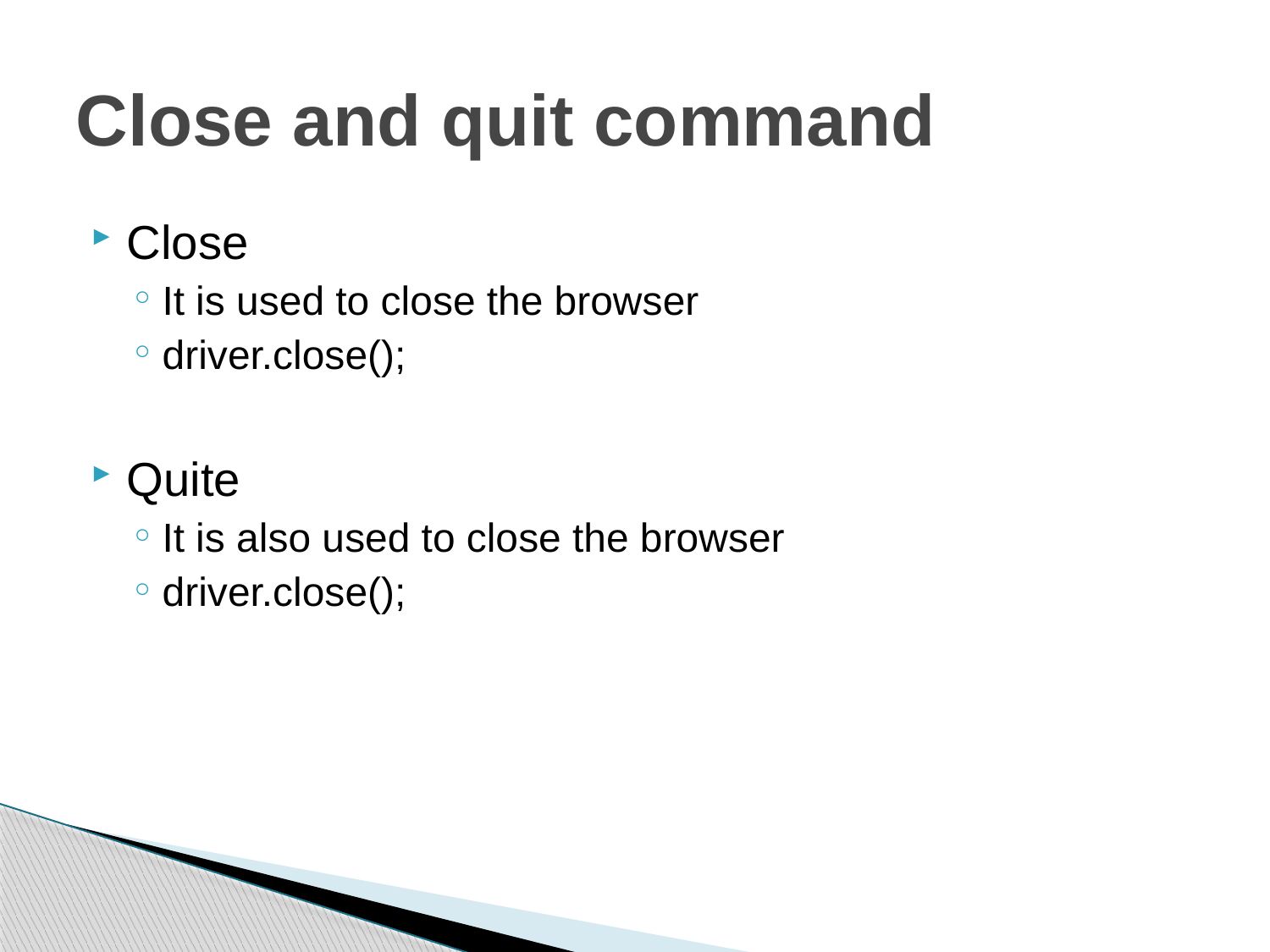

# Close and quit command
Close
It is used to close the browser
driver.close();

Quite
It is also used to close the browser
driver.close();